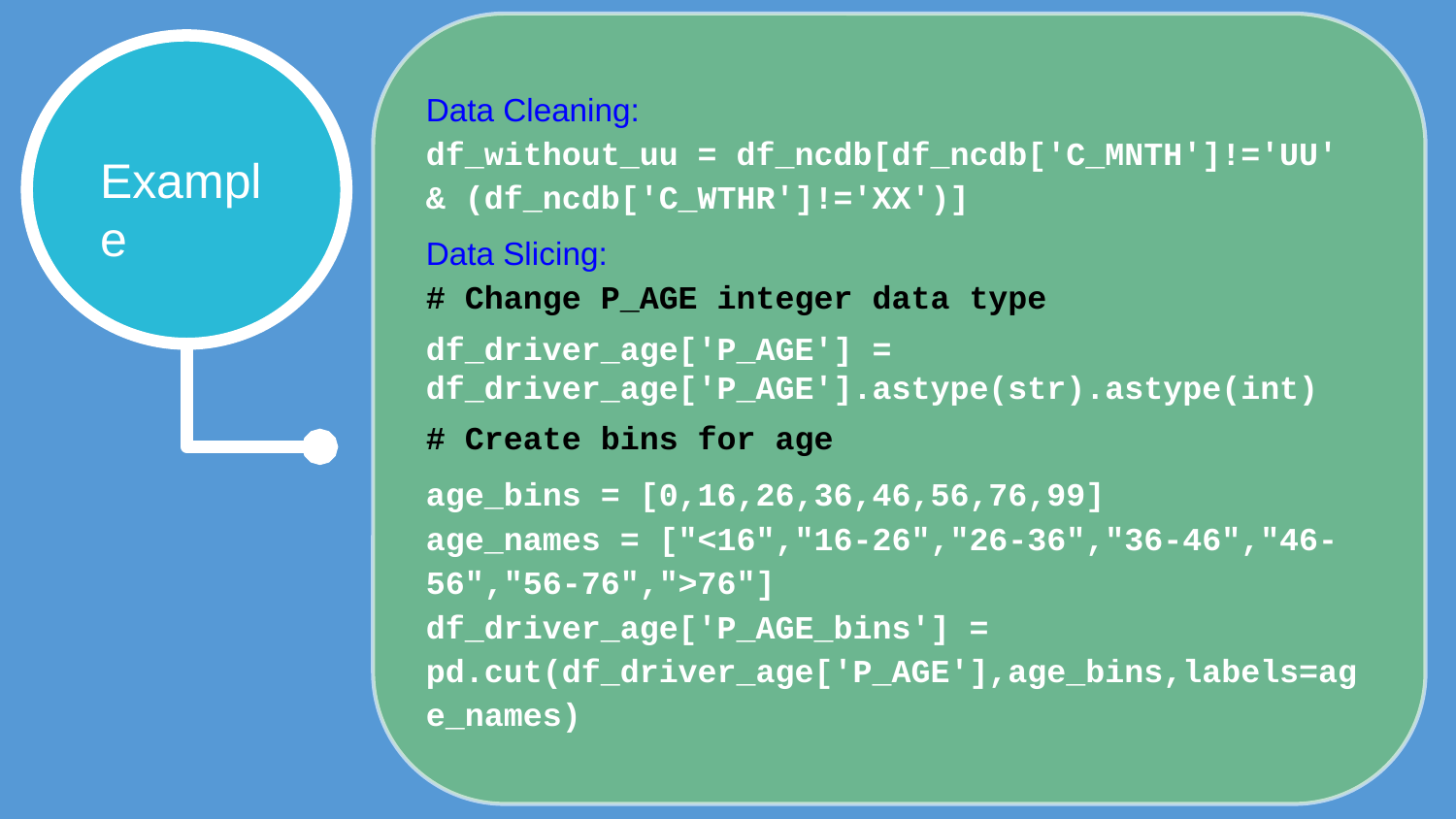

Data Cleaning:
df_without_uu = df_ncdb[df_ncdb['C_MNTH']!='UU' & (df_ncdb['C_WTHR']!='XX')]
Data Slicing:
# Change P_AGE integer data type
df_driver_age['P_AGE'] = df_driver_age['P_AGE'].astype(str).astype(int)
# Create bins for age
age_bins = [0,16,26,36,46,56,76,99]
age_names = ["<16","16-26","26-36","36-46","46-56","56-76",">76"]
df_driver_age['P_AGE_bins'] = pd.cut(df_driver_age['P_AGE'],age_bins,labels=age_names)

Example